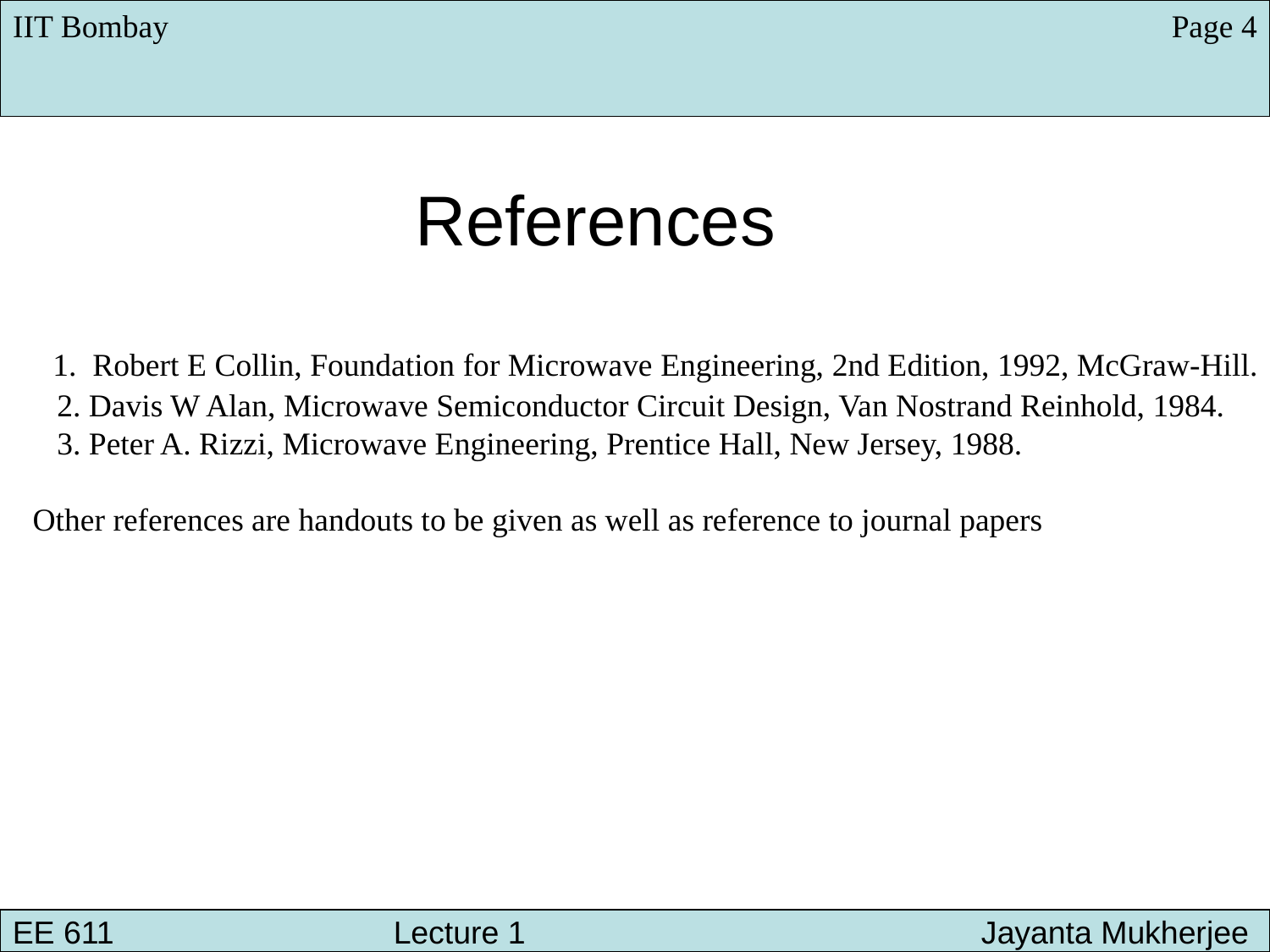

IIT Bombay
Page 4
References
  1.  Robert E Collin, Foundation for Microwave Engineering, 2nd Edition, 1992, McGraw-Hill.
   2. Davis W Alan, Microwave Semiconductor Circuit Design, Van Nostrand Reinhold, 1984.
   3. Peter A. Rizzi, Microwave Engineering, Prentice Hall, New Jersey, 1988.

Other references are handouts to be given as well as reference to journal papers
EE 611 								          Lecture 1
EE 611 						Jayanta Mukherjee          Lecture 1
EE 611 			Lecture 1             			         Jayanta Mukherjee